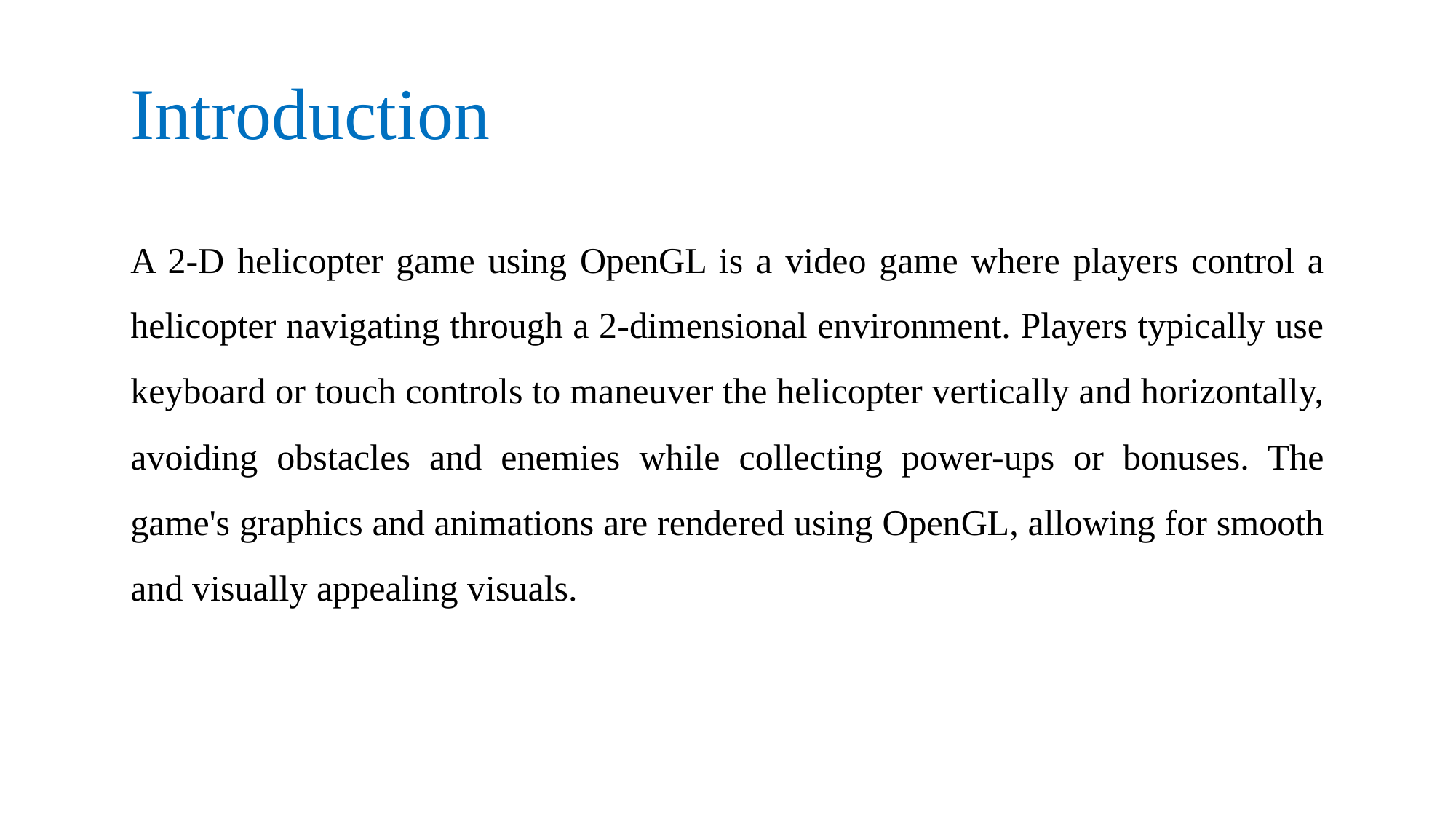

Introduction
A 2-D helicopter game using OpenGL is a video game where players control a helicopter navigating through a 2-dimensional environment. Players typically use keyboard or touch controls to maneuver the helicopter vertically and horizontally, avoiding obstacles and enemies while collecting power-ups or bonuses. The game's graphics and animations are rendered using OpenGL, allowing for smooth and visually appealing visuals.